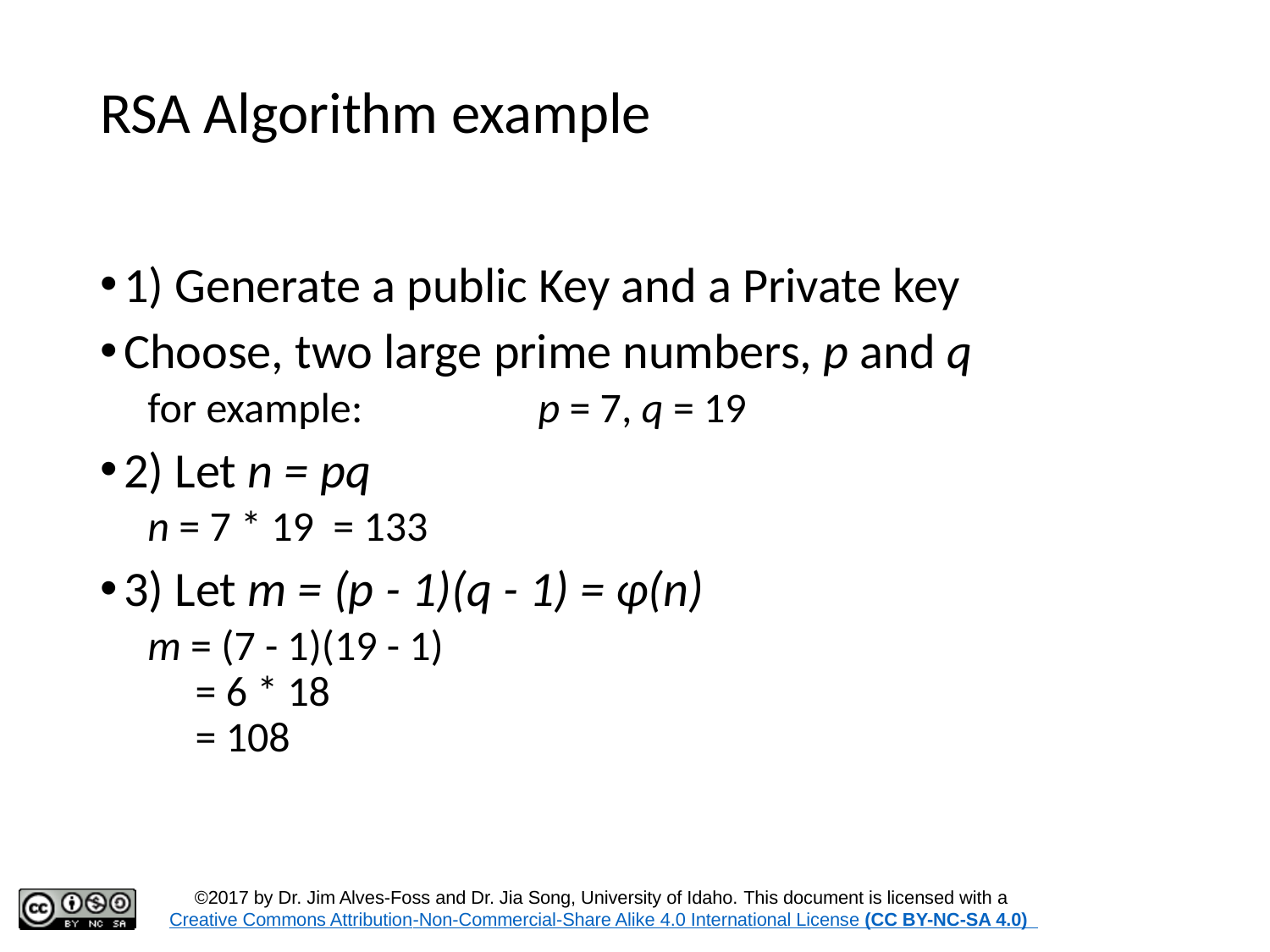

# RSA Algorithm example
1) Generate a public Key and a Private key
Choose, two large prime numbers, p and q
for example:		 p = 7, q = 19
2) Let n = pq
n = 7 * 19  = 133
3) Let m = (p - 1)(q - 1) = φ(n)
m = (7 - 1)(19 - 1)
     = 6 * 18
     = 108